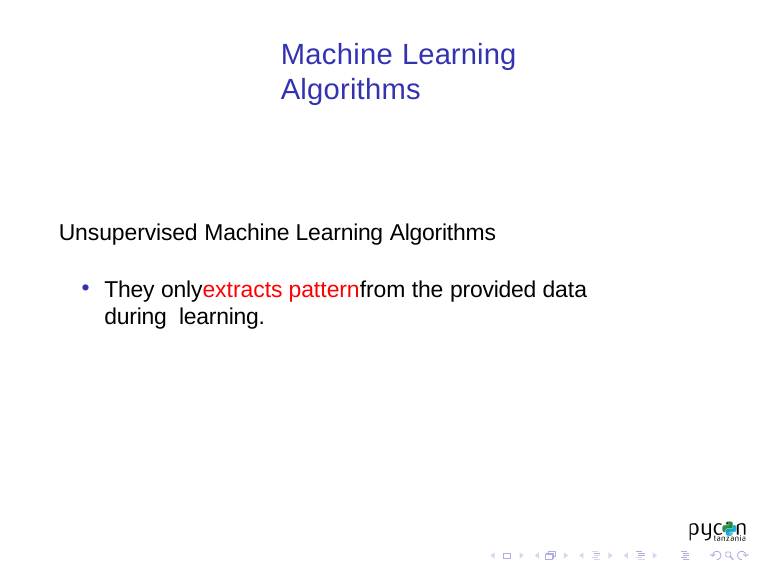

# Machine Learning Algorithms
Unsupervised Machine Learning Algorithms

They onlyextracts patternfrom the provided data during  learning.